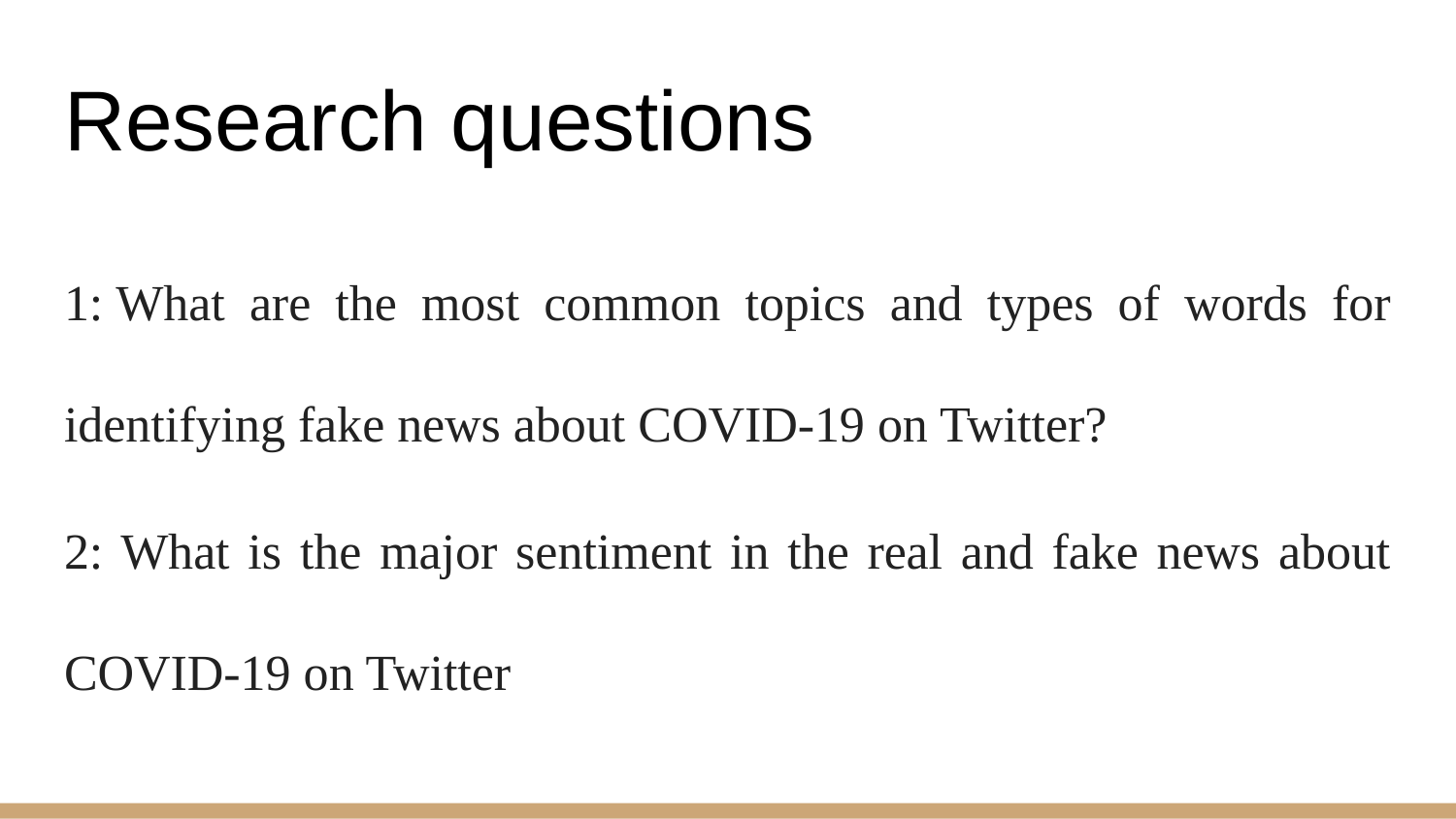

# Research questions
1: What are the most common topics and types of words for identifying fake news about COVID-19 on Twitter?
2: What is the major sentiment in the real and fake news about COVID-19 on Twitter